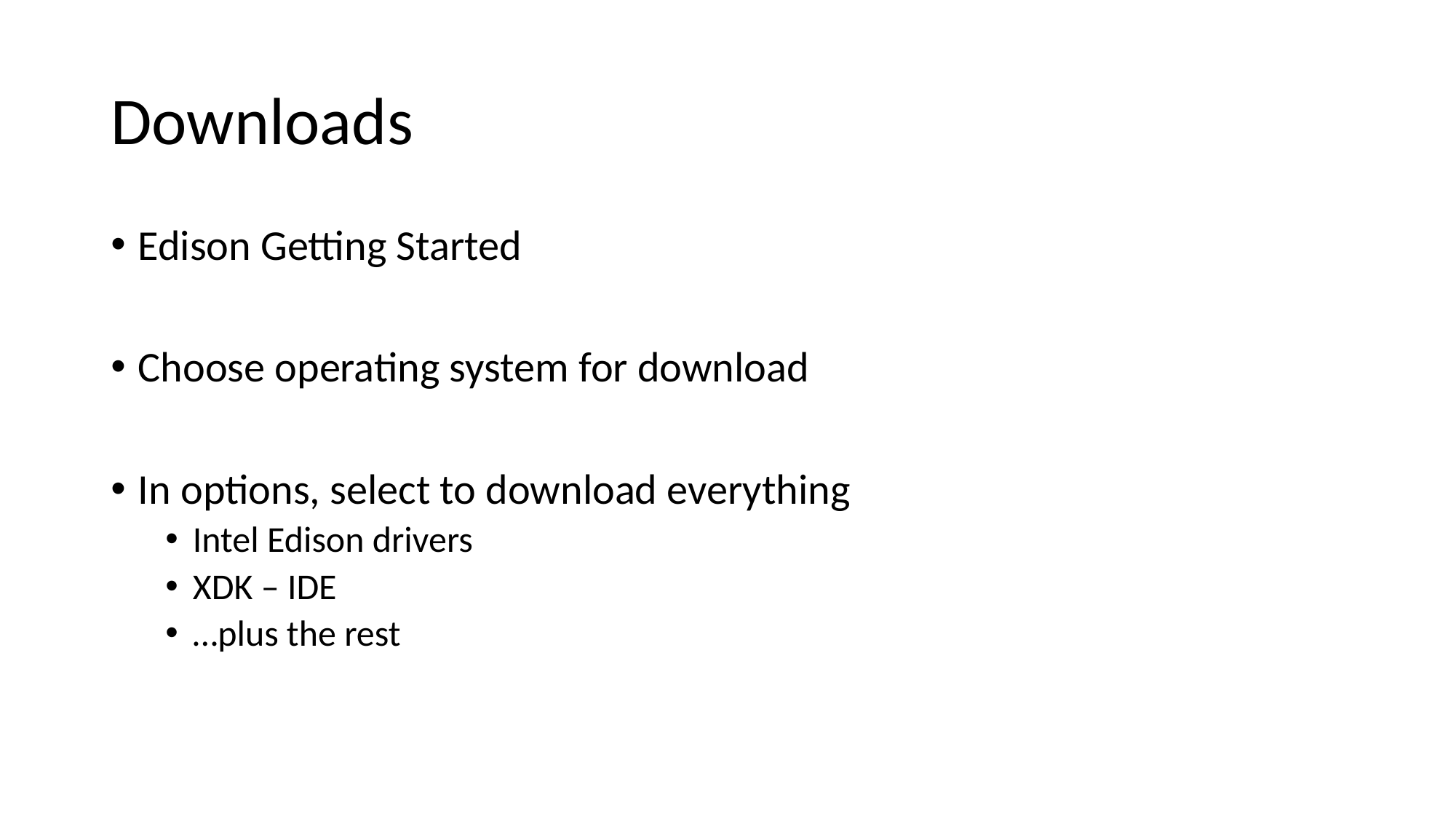

# Downloads
Edison Getting Started

Choose operating system for download

In options, select to download everything
Intel Edison drivers
XDK – IDE
…plus the rest